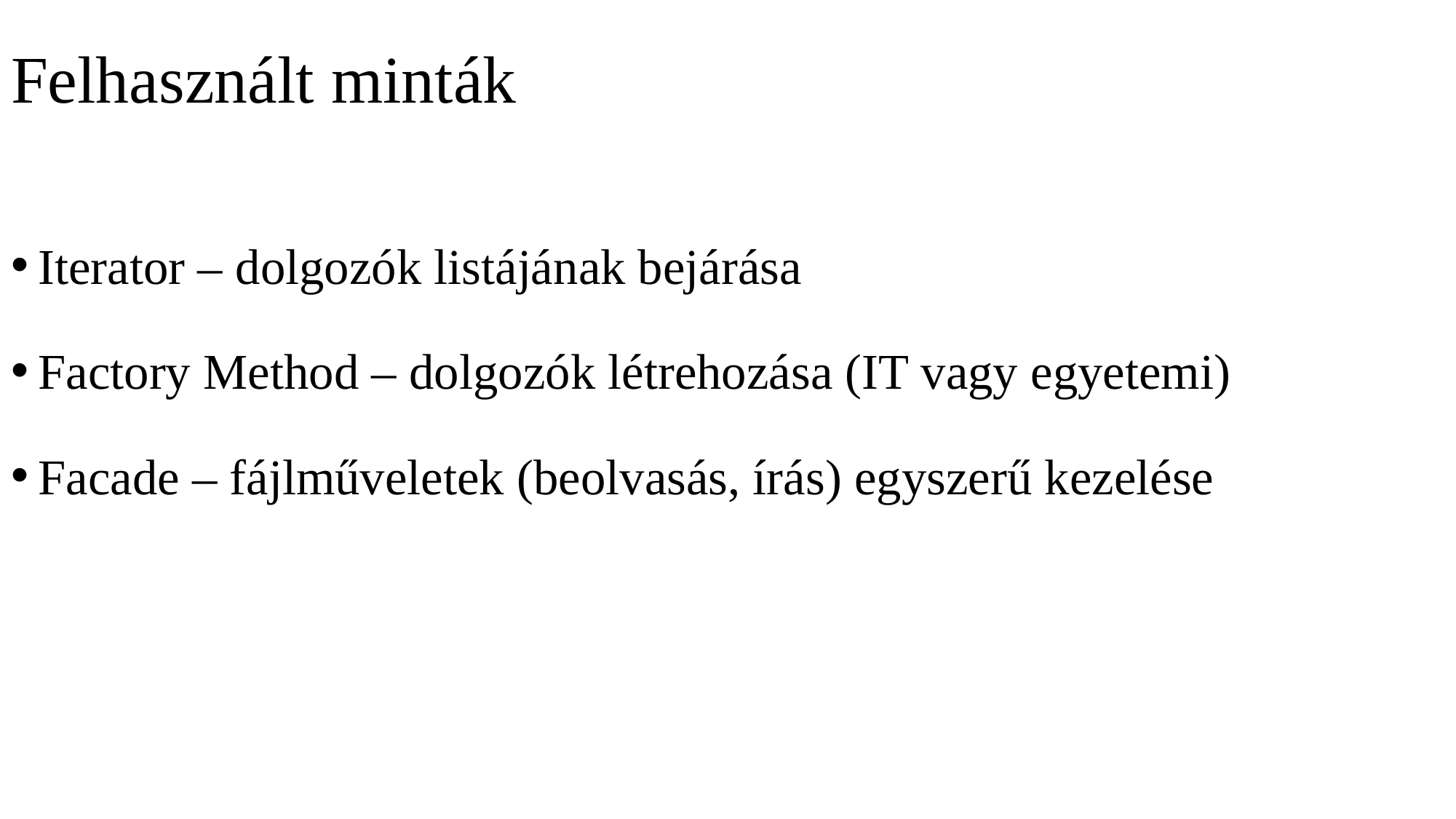

# Felhasznált minták
Iterator – dolgozók listájának bejárása
Factory Method – dolgozók létrehozása (IT vagy egyetemi)
Facade – fájlműveletek (beolvasás, írás) egyszerű kezelése